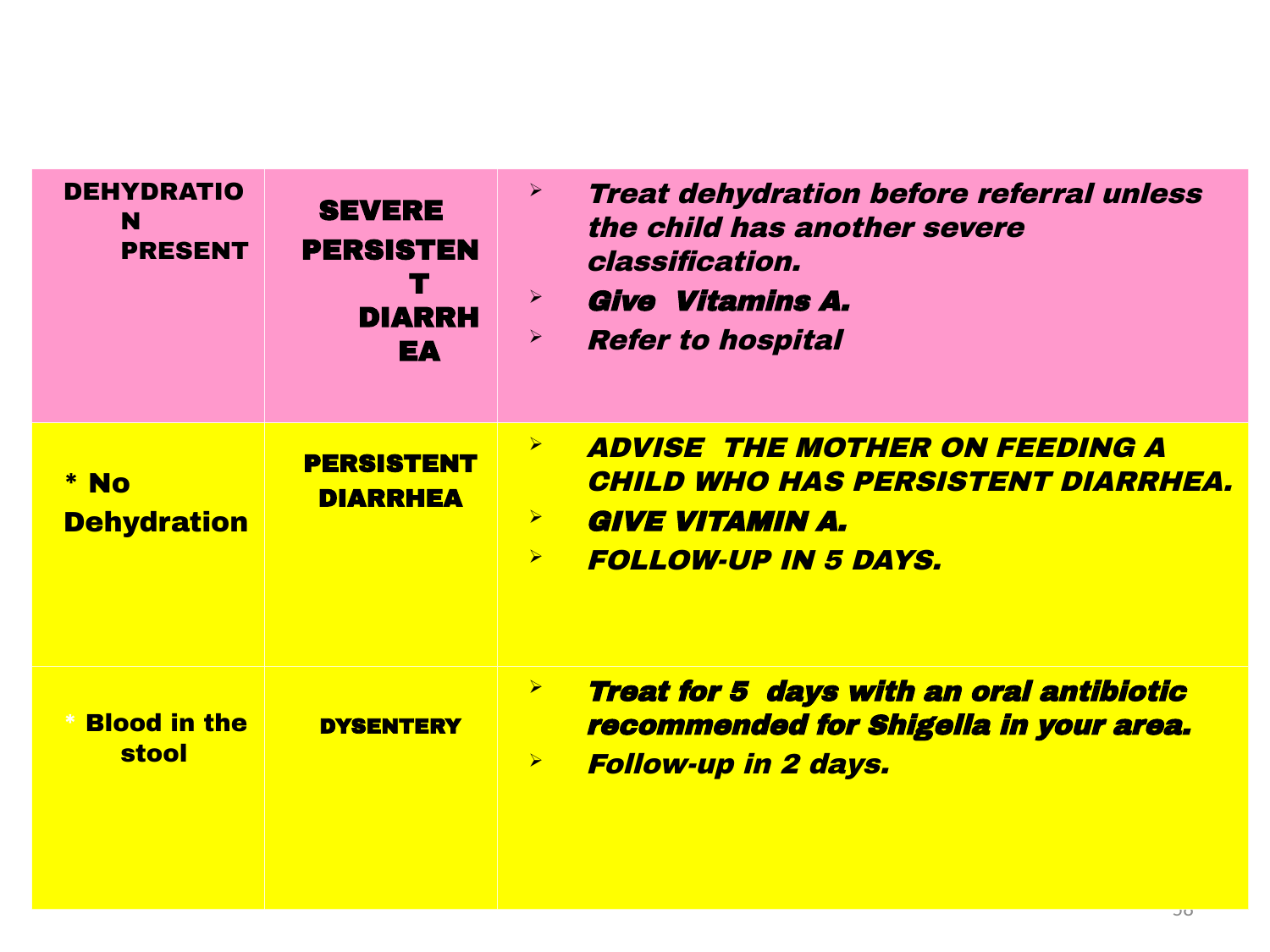

# THEN ASK: Duration of diarrhoea≥ 14 days
DEHYDRATION PRESENT

SEVERE
PERSISTENT DIARRHEA

Treat dehydration before referral unless the child has another severe classification.
Give  Vitamins A.
Refer to hospital

* No
Dehydration

PERSISTENT
DIARRHEA
ADVISE  THE MOTHER ON FEEDING A CHILD WHO HAS PERSISTENT DIARRHEA.
GIVE VITAMIN A.
FOLLOW-UP IN 5 DAYS.

* Blood in the stool

DYSENTERY

Treat for 5  days with an oral antibiotic recommended for Shigella in your area.
Follow-up in 2 days.
58